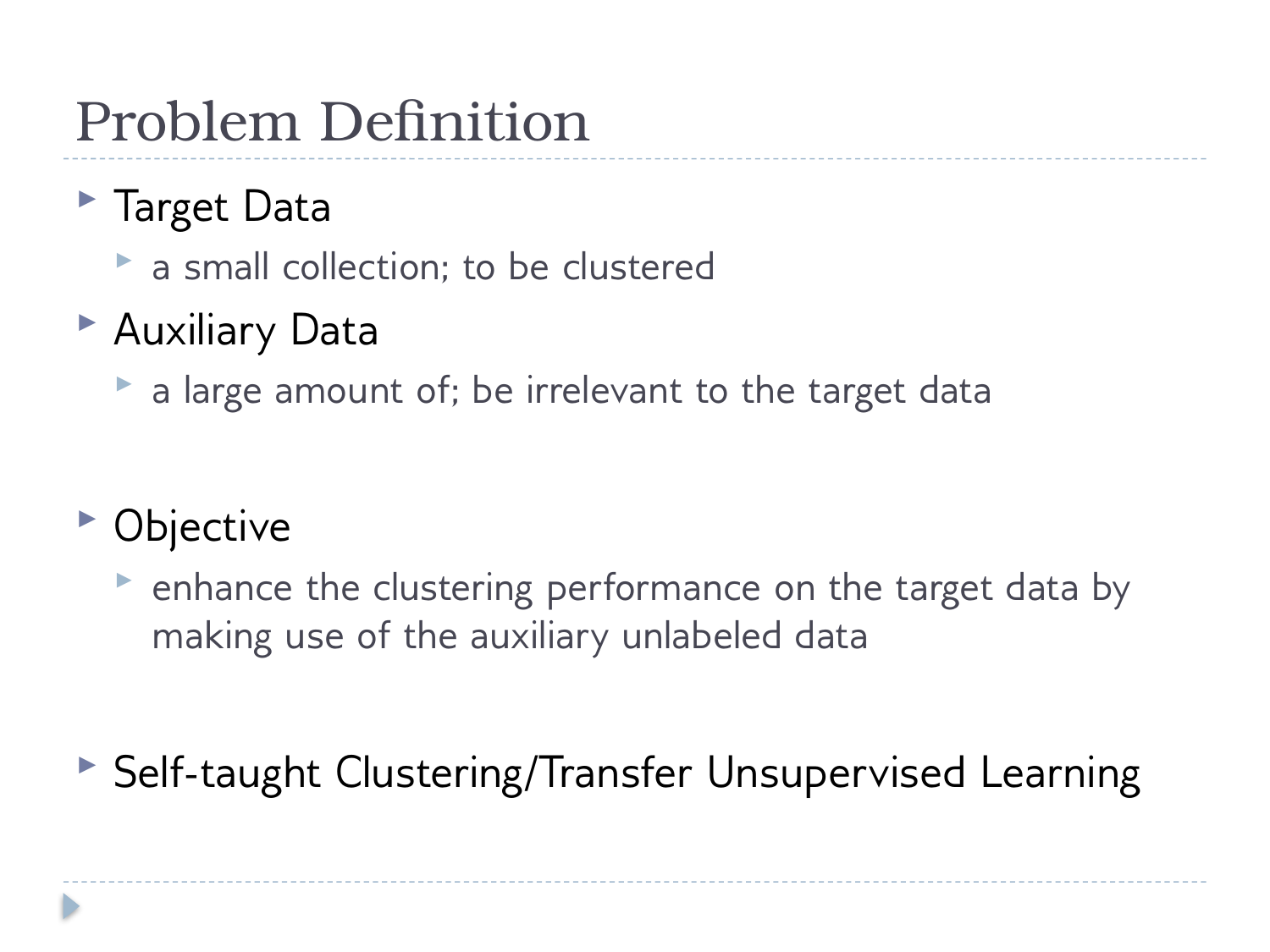

# Problem Definition
Target Data
a small collection; to be clustered
Auxiliary Data
a large amount of; be irrelevant to the target data

Objective
enhance the clustering performance on the target data by making use of the auxiliary unlabeled data

Self-taught Clustering/Transfer Unsupervised Learning